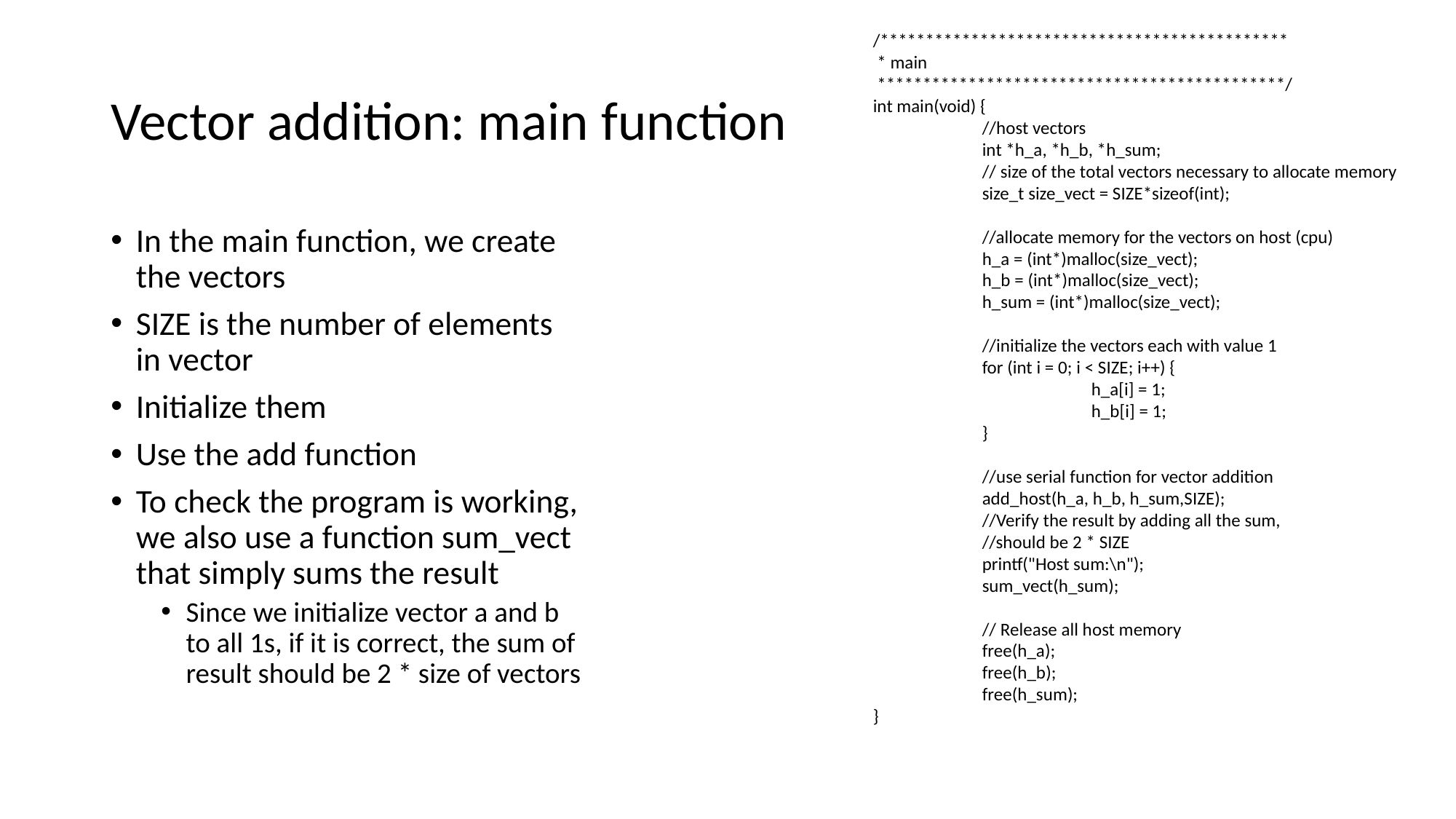

/*********************************************
 * main
 *********************************************/
int main(void) {
	//host vectors
	int *h_a, *h_b, *h_sum;
	// size of the total vectors necessary to allocate memory
	size_t size_vect = SIZE*sizeof(int);

	//allocate memory for the vectors on host (cpu)
	h_a = (int*)malloc(size_vect);
	h_b = (int*)malloc(size_vect);
	h_sum = (int*)malloc(size_vect);

	//initialize the vectors each with value 1
	for (int i = 0; i < SIZE; i++) {
		h_a[i] = 1;
		h_b[i] = 1;
	}

	//use serial function for vector addition
	add_host(h_a, h_b, h_sum,SIZE);
	//Verify the result by adding all the sum,
	//should be 2 * SIZE
	printf("Host sum:\n");
	sum_vect(h_sum);

	// Release all host memory
	free(h_a);
	free(h_b);
	free(h_sum);
}
# Vector addition: main function
In the main function, we create the vectors
SIZE is the number of elements in vector
Initialize them
Use the add function
To check the program is working, we also use a function sum_vect that simply sums the result
Since we initialize vector a and b to all 1s, if it is correct, the sum of result should be 2 * size of vectors